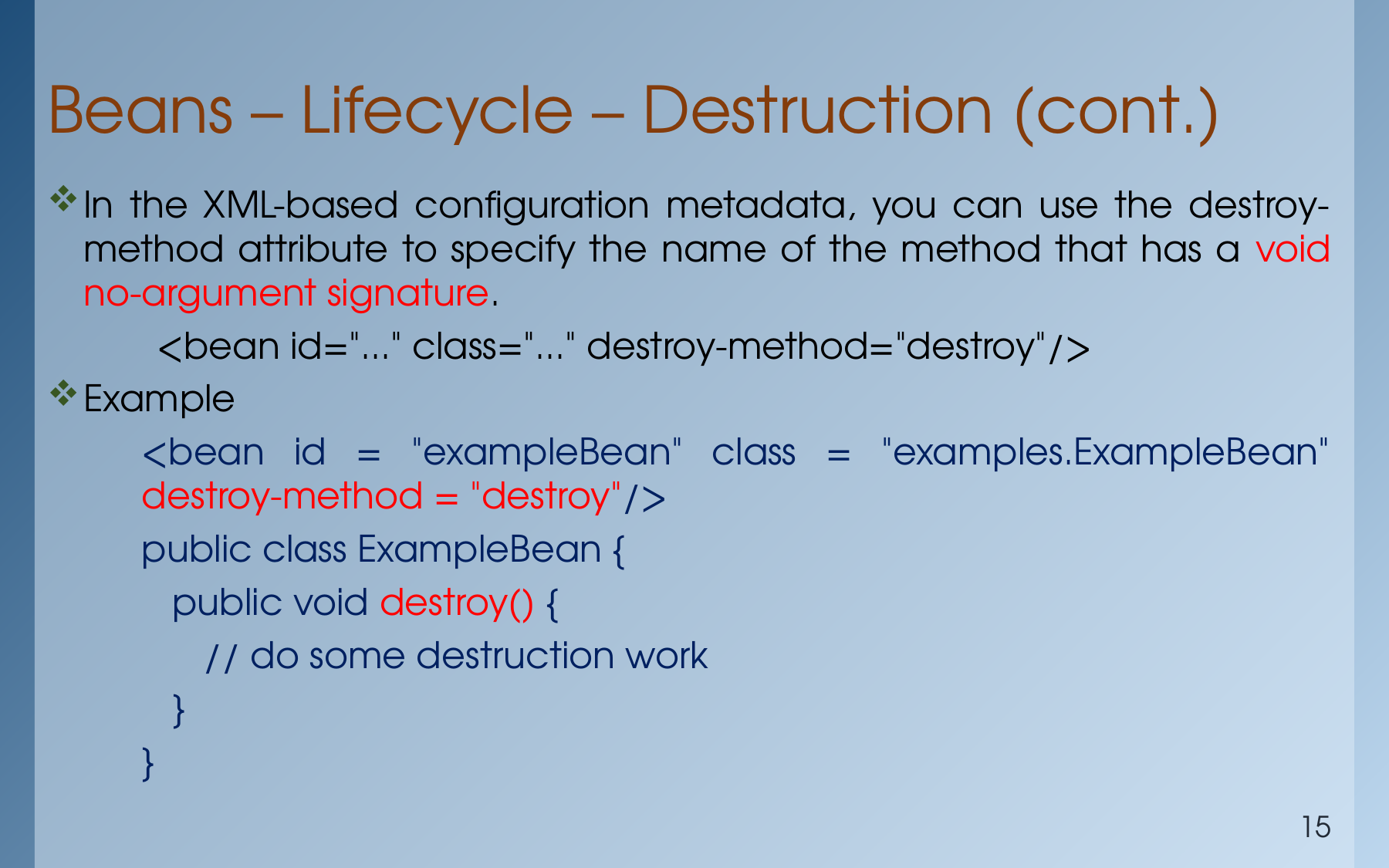

# Beans – Lifecycle – Destruction (cont.)
In the XML-based configuration metadata, you can use the destroy-method attribute to specify the name of the method that has a void no-argument signature.
	<bean id="..." class="..." destroy-method="destroy"/>
Example
<bean id = "exampleBean" class = "examples.ExampleBean" destroy-method = "destroy"/>
public class ExampleBean {
   public void destroy() {
      // do some destruction work
   }
}

15